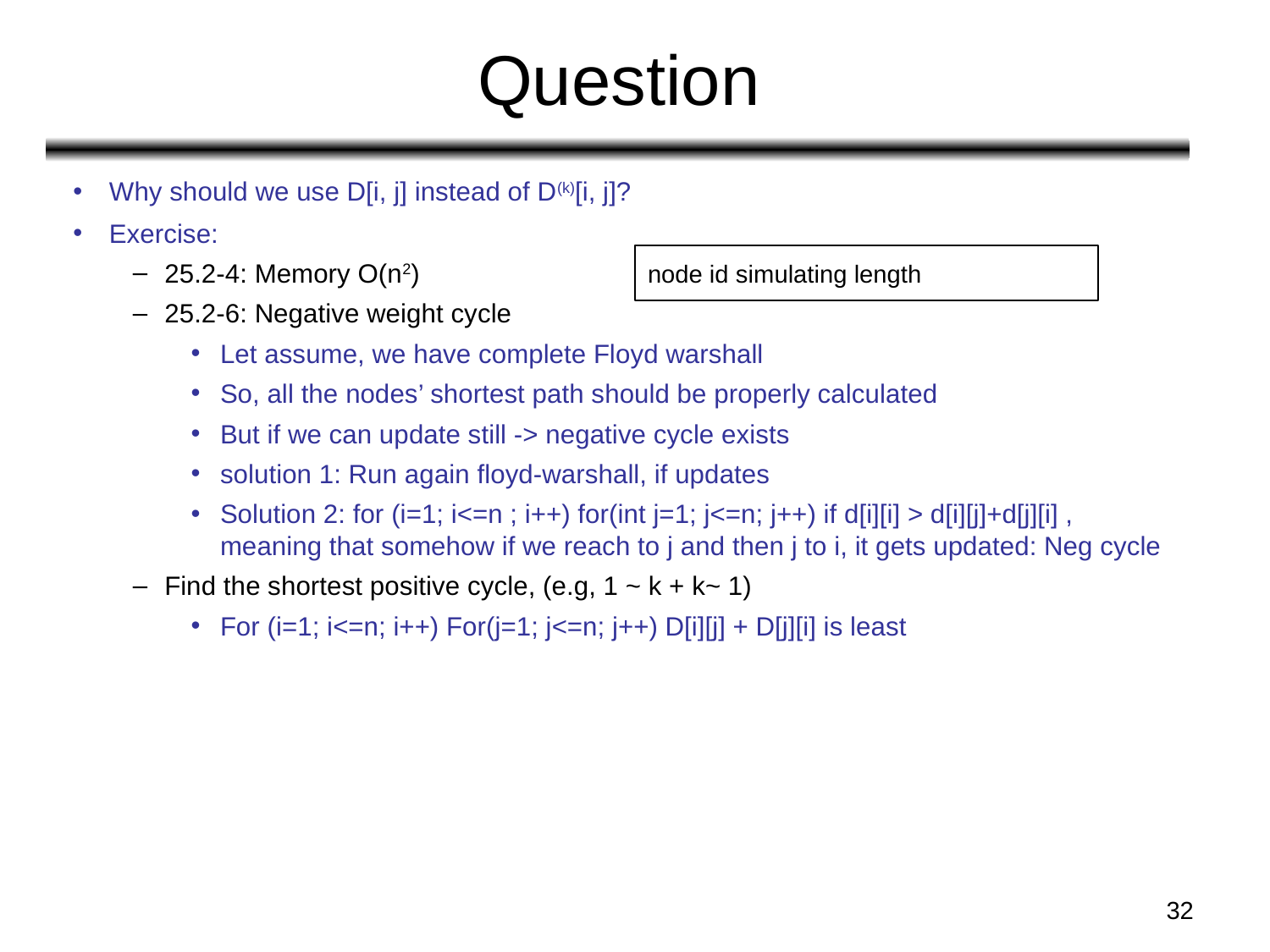

# Question
Why should we use D[i, j] instead of D(k)[i, j]?
Exercise:
25.2-4: Memory O(n2)
25.2-6: Negative weight cycle
Let assume, we have complete Floyd warshall
So, all the nodes’ shortest path should be properly calculated
But if we can update still -> negative cycle exists
solution 1: Run again floyd-warshall, if updates
Solution 2: for (i=1; i<=n ; i++) for(int j=1; j<=n; j++) if d[i][i] > d[i][j]+d[j][i] , meaning that somehow if we reach to j and then j to i, it gets updated: Neg cycle
Find the shortest positive cycle, (e.g, 1 ~ k + k~ 1)
For (i=1; i<=n; i++) For(j=1; j<=n; j++) D[i][j] + D[j][i] is least
node id simulating length
32